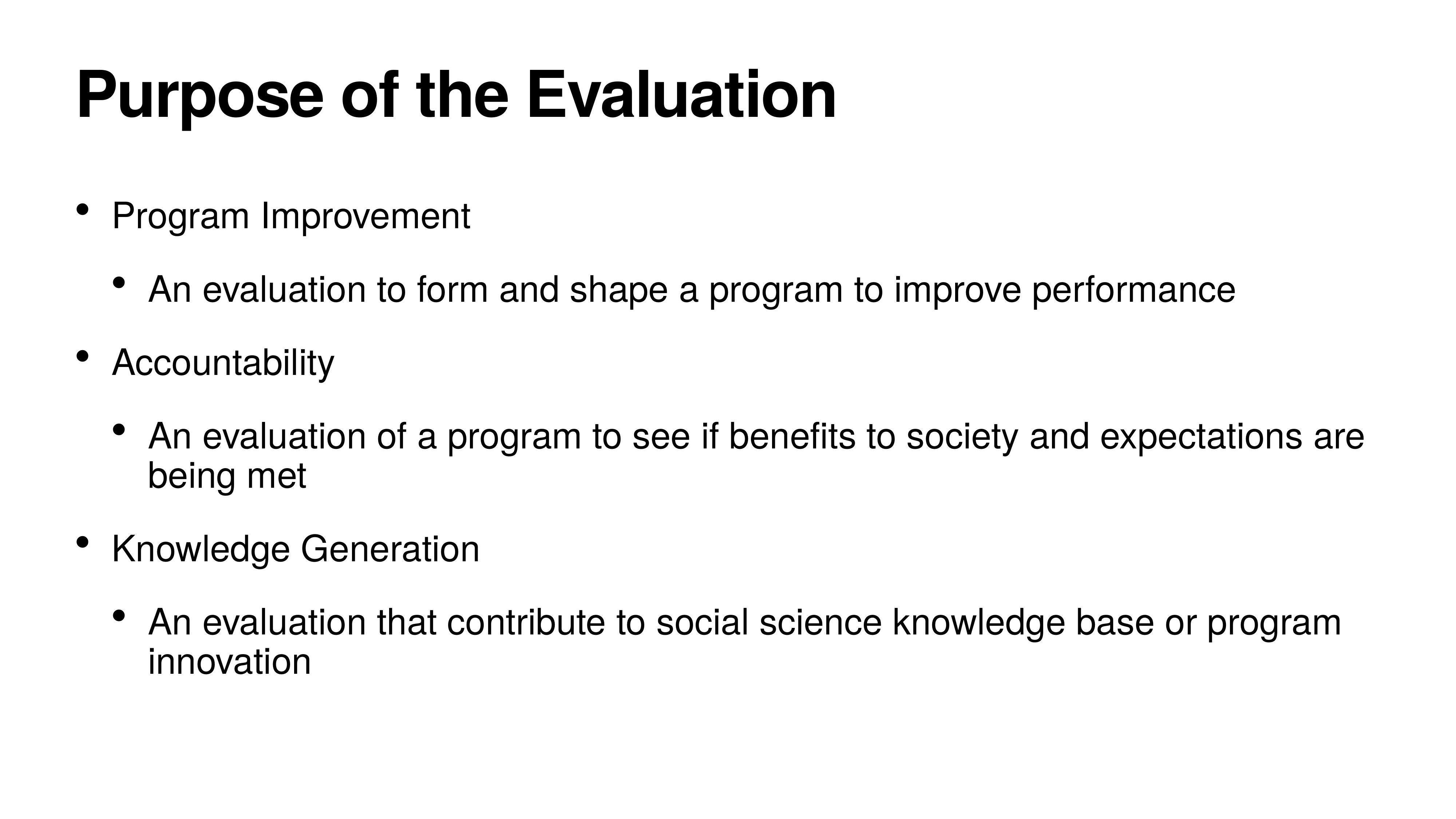

# Purpose of the Evaluation
Program Improvement
An evaluation to form and shape a program to improve performance
Accountability
An evaluation of a program to see if benefits to society and expectations are being met
Knowledge Generation
An evaluation that contribute to social science knowledge base or program innovation
13